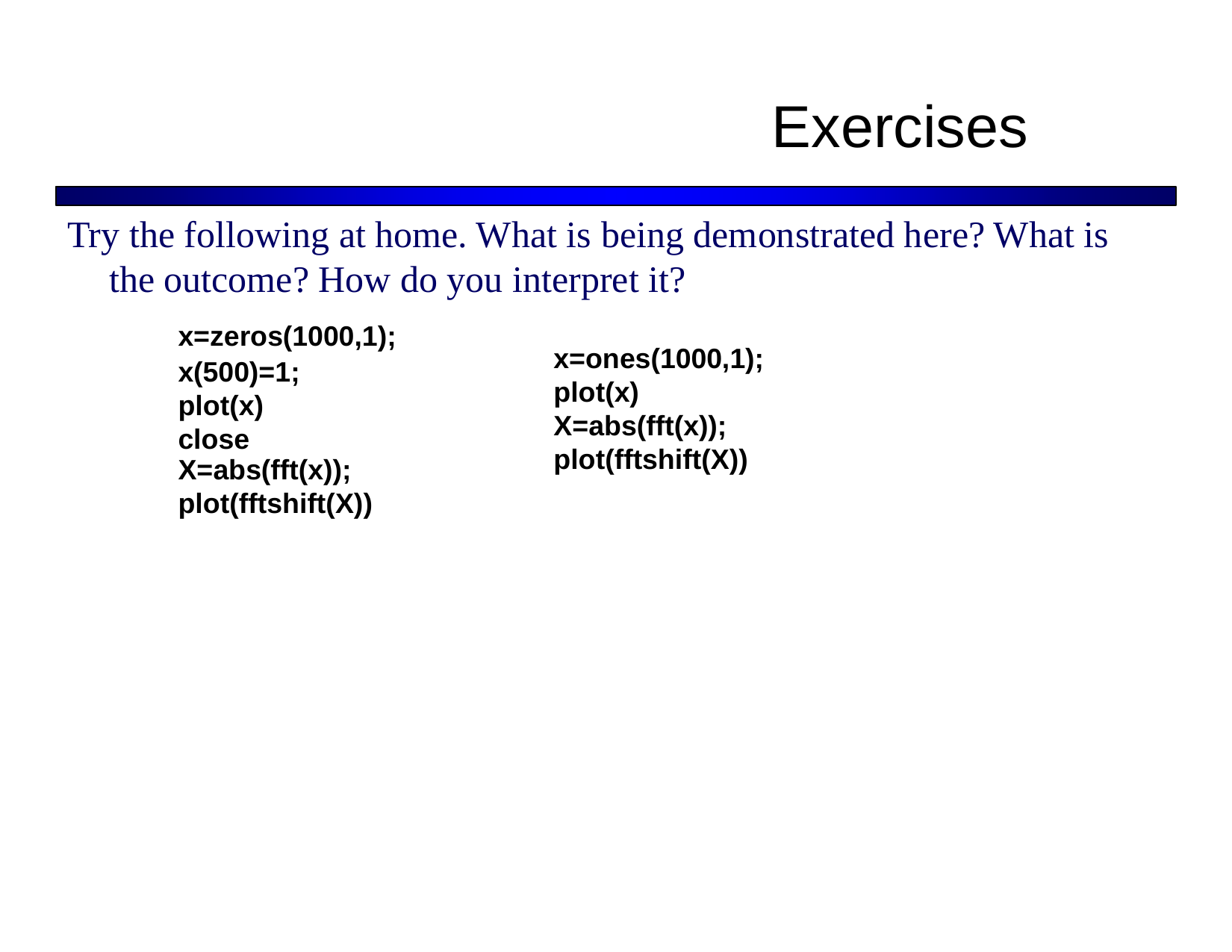

Exercises

Try the following at home. What is being demonstrated here? What is
the
outcome? How do
x=zeros(1000,1);
x(500)=1; plot(x) close
X=abs(fft(x));
plot(fftshift(X))
you
interpret it?
x=ones(1000,1);
plot(x) X=abs(fft(x)); plot(fftshift(X))